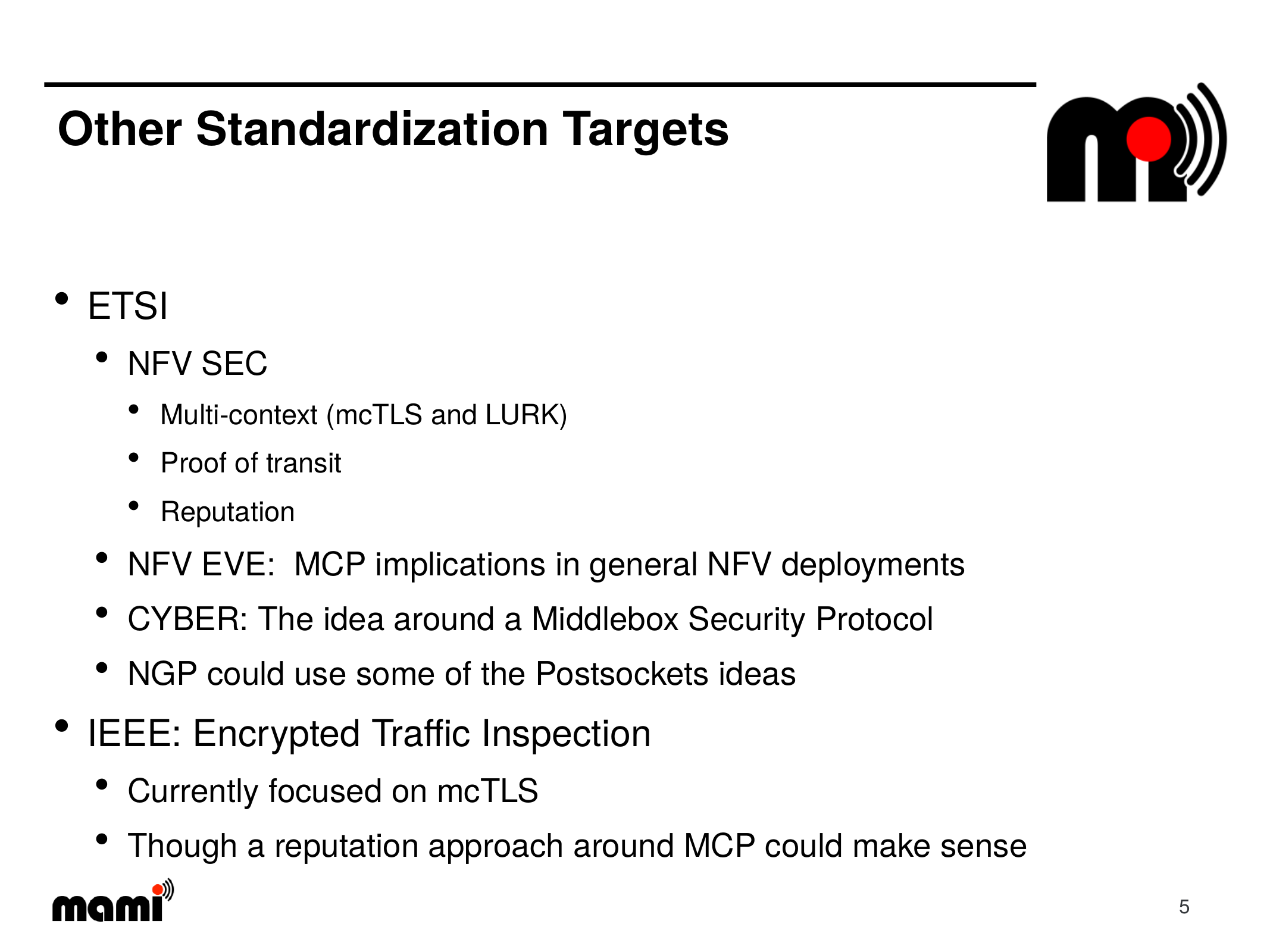

# Other Standardization Targets
ETSI
NFV SEC
Multi-context (mcTLS and LURK)
Proof of transit
Reputation
NFV EVE:  MCP implications in general NFV deployments
CYBER: The idea around a Middlebox Security Protocol
NGP could use some of the Postsockets ideas
IEEE: Encrypted Traffic Inspection
Currently focused on mcTLS
Though a reputation approach around MCP could make sense
5